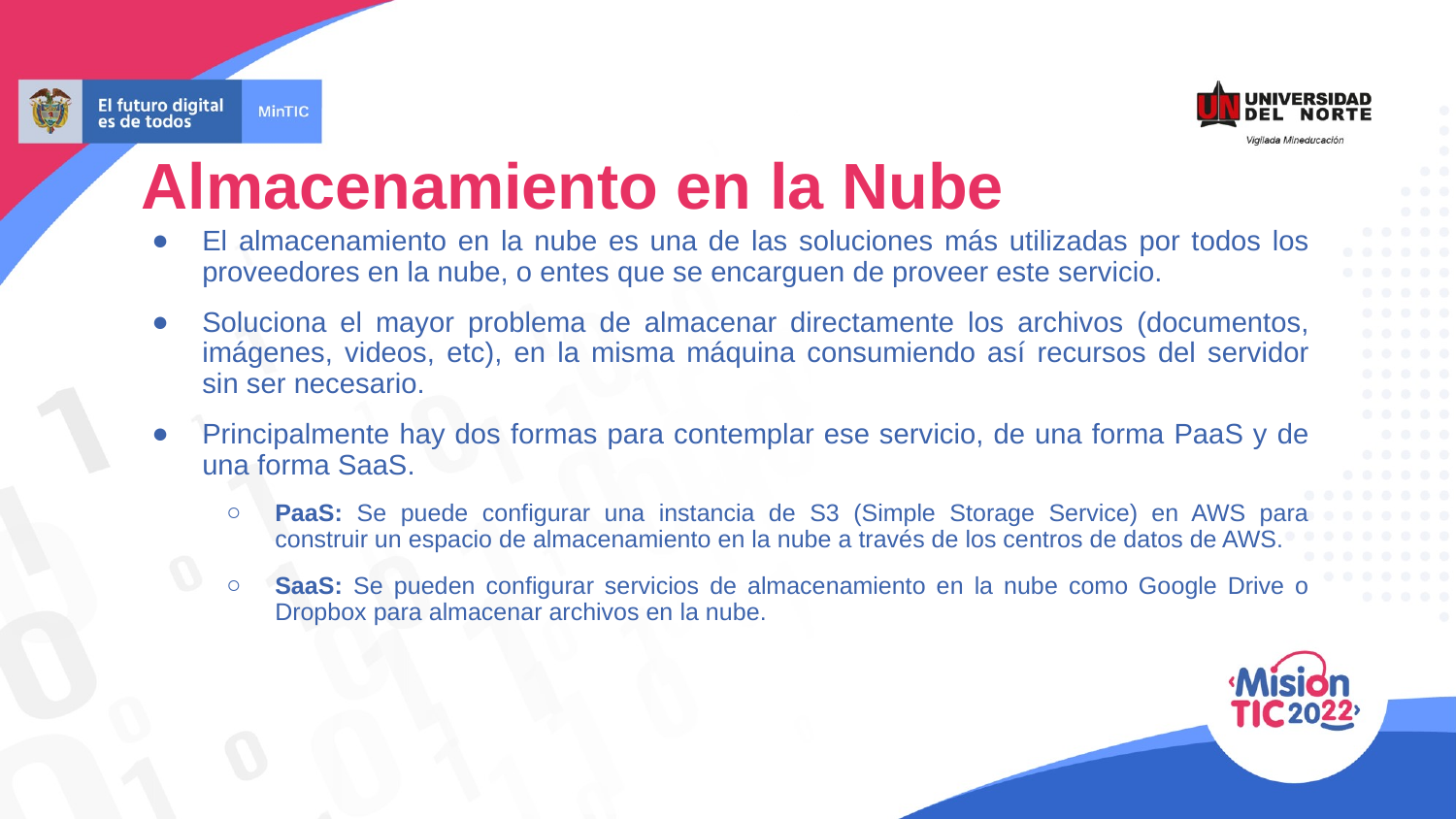

Almacenamiento en la Nube
El almacenamiento en la nube es una de las soluciones más utilizadas por todos los proveedores en la nube, o entes que se encarguen de proveer este servicio.
Soluciona el mayor problema de almacenar directamente los archivos (documentos, imágenes, videos, etc), en la misma máquina consumiendo así recursos del servidor sin ser necesario.
Principalmente hay dos formas para contemplar ese servicio, de una forma PaaS y de una forma SaaS.
PaaS: Se puede configurar una instancia de S3 (Simple Storage Service) en AWS para construir un espacio de almacenamiento en la nube a través de los centros de datos de AWS.
SaaS: Se pueden configurar servicios de almacenamiento en la nube como Google Drive o Dropbox para almacenar archivos en la nube.